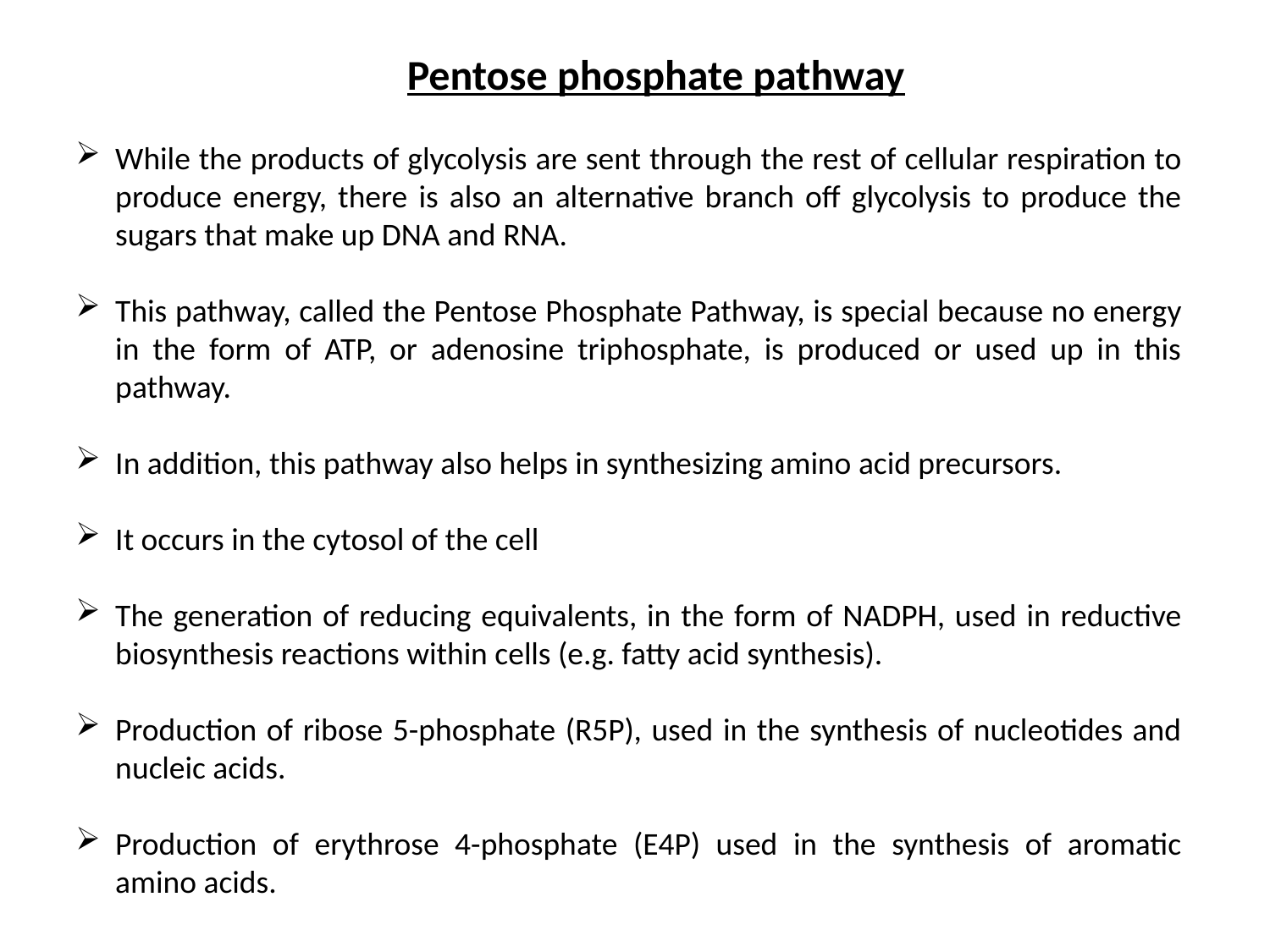

Pentose phosphate pathway
While the products of glycolysis are sent through the rest of cellular respiration to produce energy, there is also an alternative branch off glycolysis to produce the sugars that make up DNA and RNA.

This pathway, called the Pentose Phosphate Pathway, is special because no energy in the form of ATP, or adenosine triphosphate, is produced or used up in this pathway.

In addition, this pathway also helps in synthesizing amino acid precursors.

It occurs in the cytosol of the cell

The generation of reducing equivalents, in the form of NADPH, used in reductive biosynthesis reactions within cells (e.g. fatty acid synthesis).

Production of ribose 5-phosphate (R5P), used in the synthesis of nucleotides and nucleic acids.

Production of erythrose 4-phosphate (E4P) used in the synthesis of aromatic amino acids.